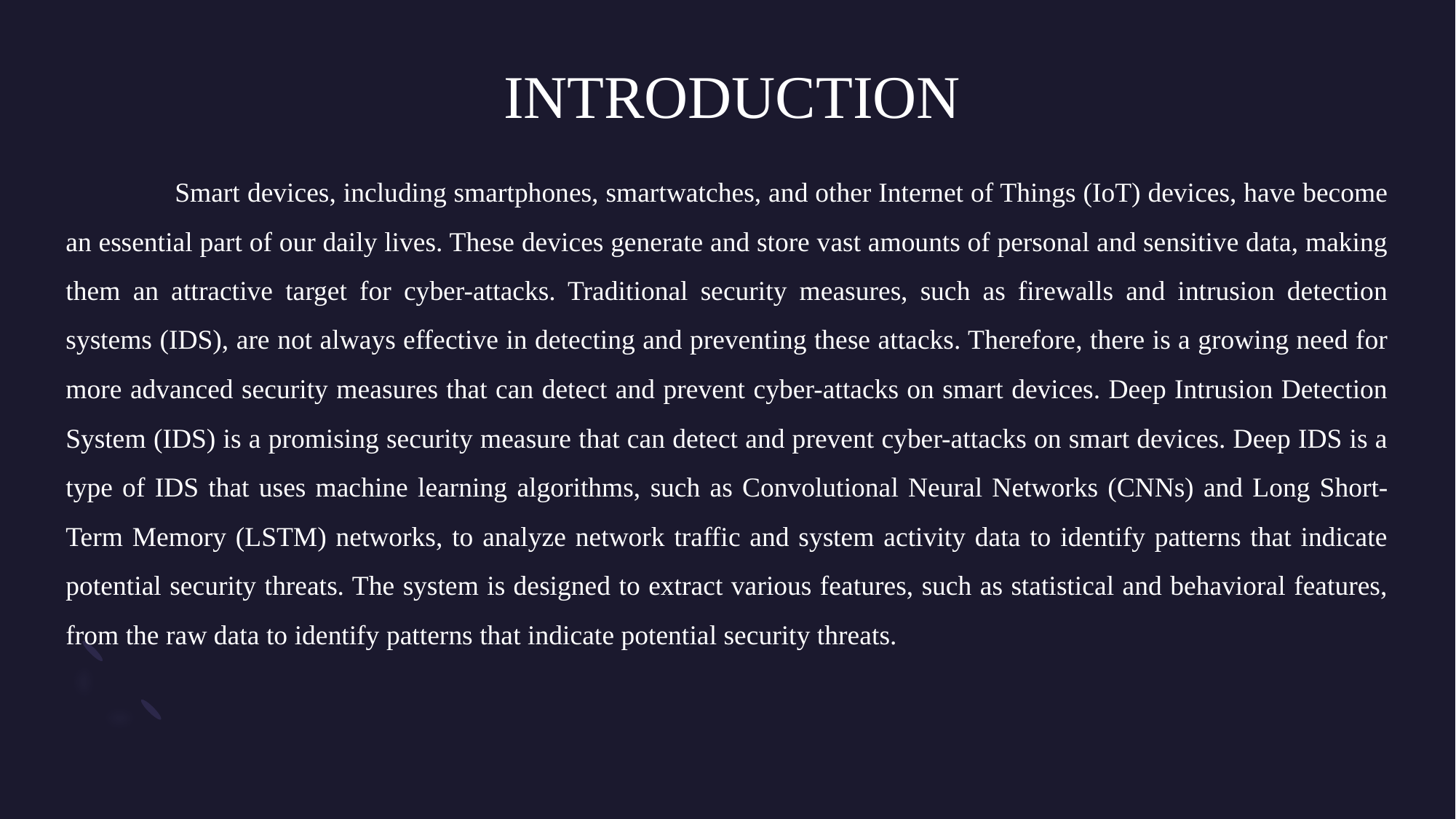

# INTRODUCTION
	Smart devices, including smartphones, smartwatches, and other Internet of Things (IoT) devices, have become an essential part of our daily lives. These devices generate and store vast amounts of personal and sensitive data, making them an attractive target for cyber-attacks. Traditional security measures, such as firewalls and intrusion detection systems (IDS), are not always effective in detecting and preventing these attacks. Therefore, there is a growing need for more advanced security measures that can detect and prevent cyber-attacks on smart devices. Deep Intrusion Detection System (IDS) is a promising security measure that can detect and prevent cyber-attacks on smart devices. Deep IDS is a type of IDS that uses machine learning algorithms, such as Convolutional Neural Networks (CNNs) and Long Short-Term Memory (LSTM) networks, to analyze network traffic and system activity data to identify patterns that indicate potential security threats. The system is designed to extract various features, such as statistical and behavioral features, from the raw data to identify patterns that indicate potential security threats.